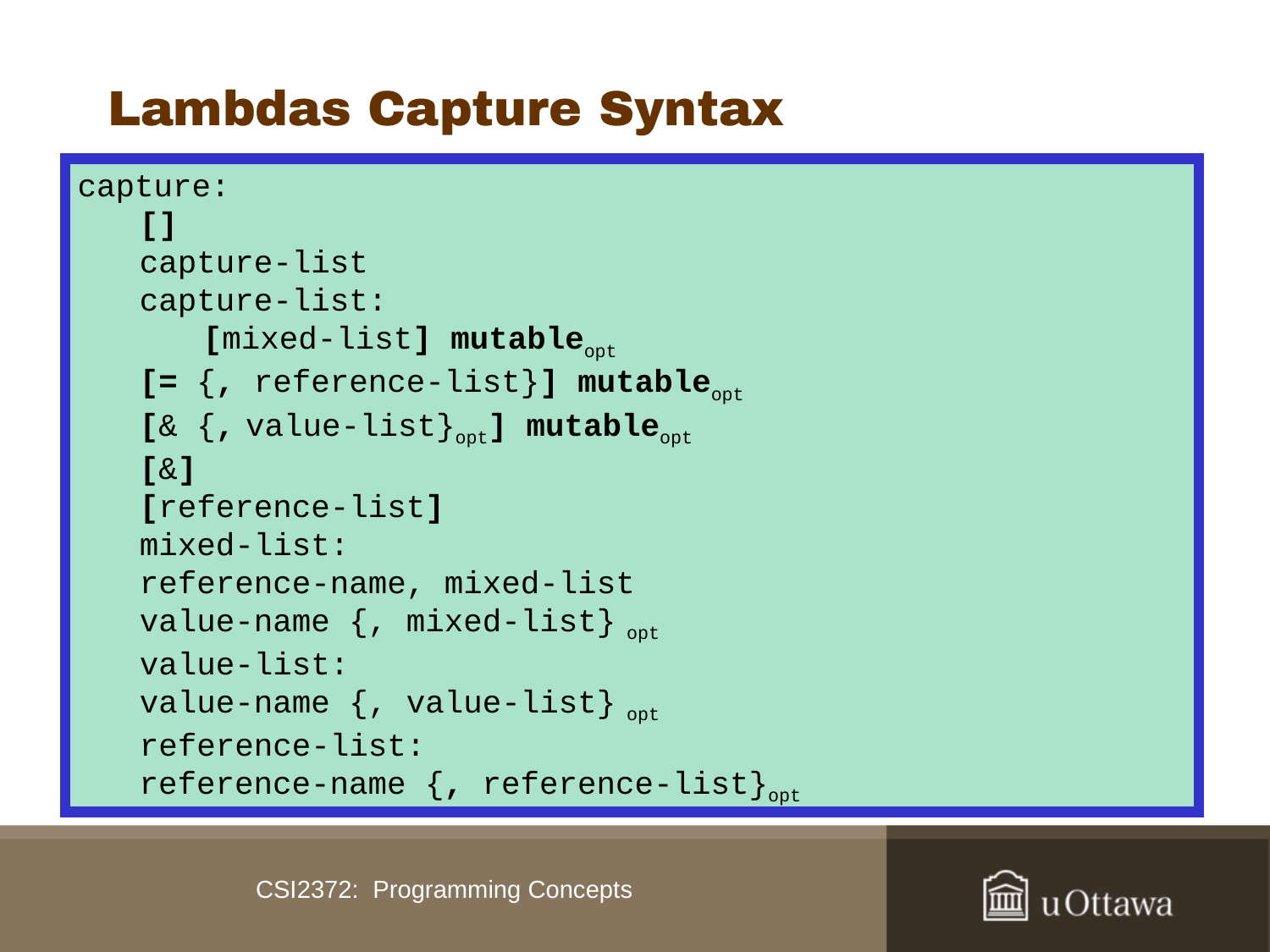

# Lambdas Capture Syntax
capture:
[]
capture-list
capture-list:
	[mixed-list] mutableopt
[= {, reference-list}] mutableopt
[& {, value-list}opt] mutableopt
[&]
[reference-list]
mixed-list:
reference-name, mixed-list
value-name {, mixed-list} opt
value-list:
value-name {, value-list} opt
reference-list:
reference-name {, reference-list}opt
CSI2372:  Programming Concepts